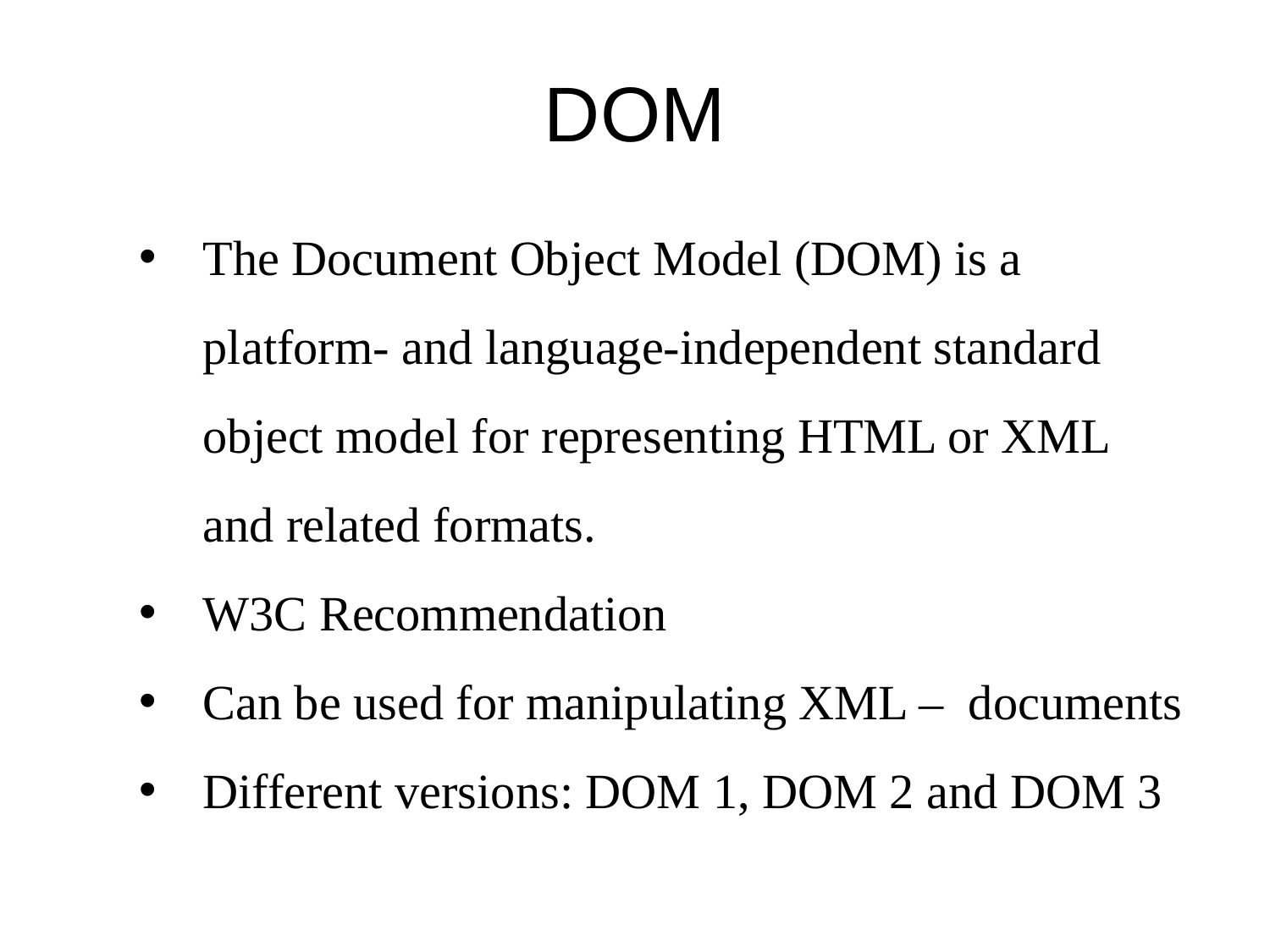

# DOM
The Document Object Model (DOM) is a  platform- and language-independent standard  object model for representing HTML or XML  and related formats.
W3C Recommendation
Can be used for manipulating XML –  documents
Different versions: DOM 1, DOM 2 and DOM 3